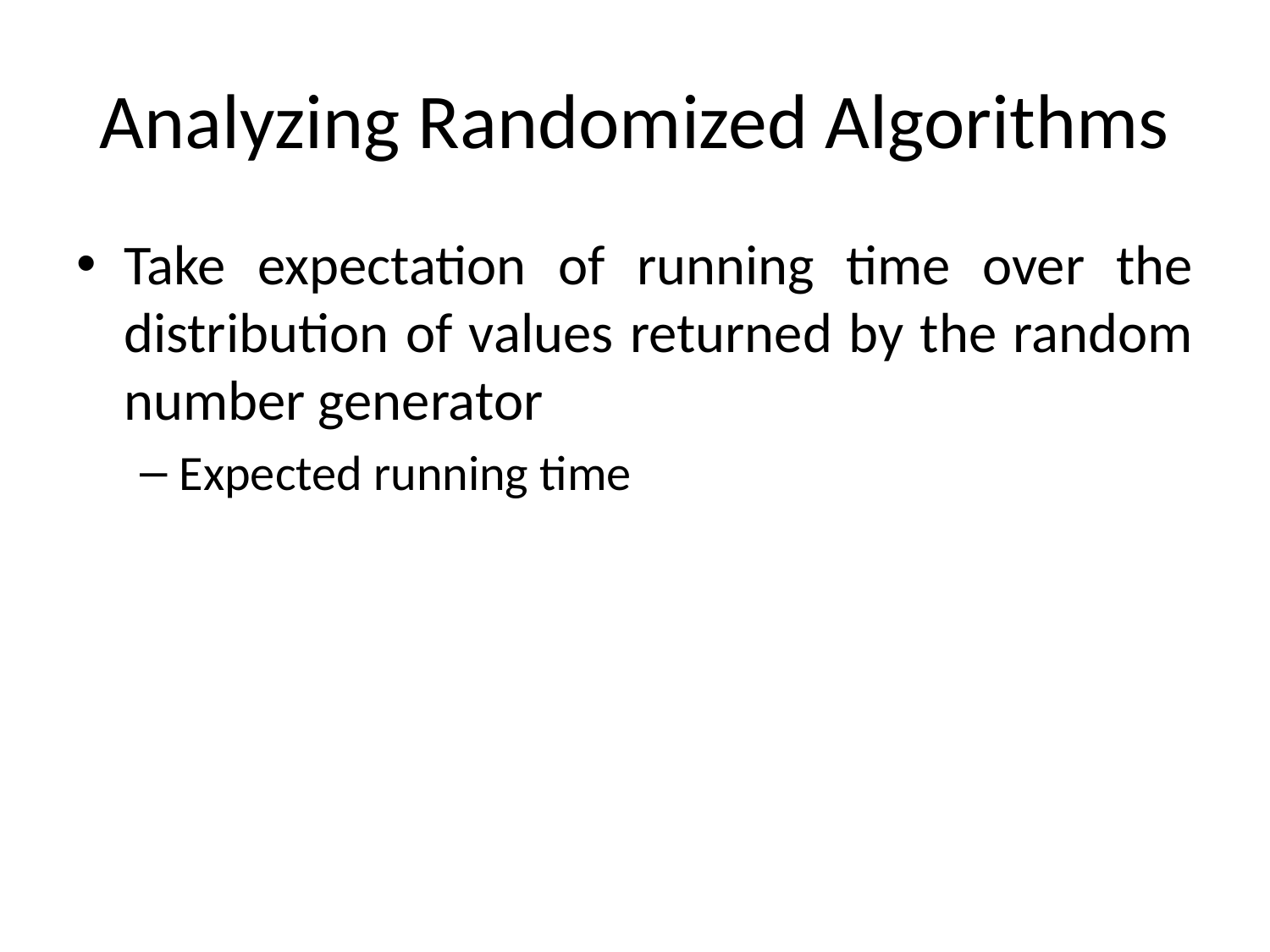

# Analyzing Randomized Algorithms
Take expectation of running time over the distribution of values returned by the random number generator
Expected running time